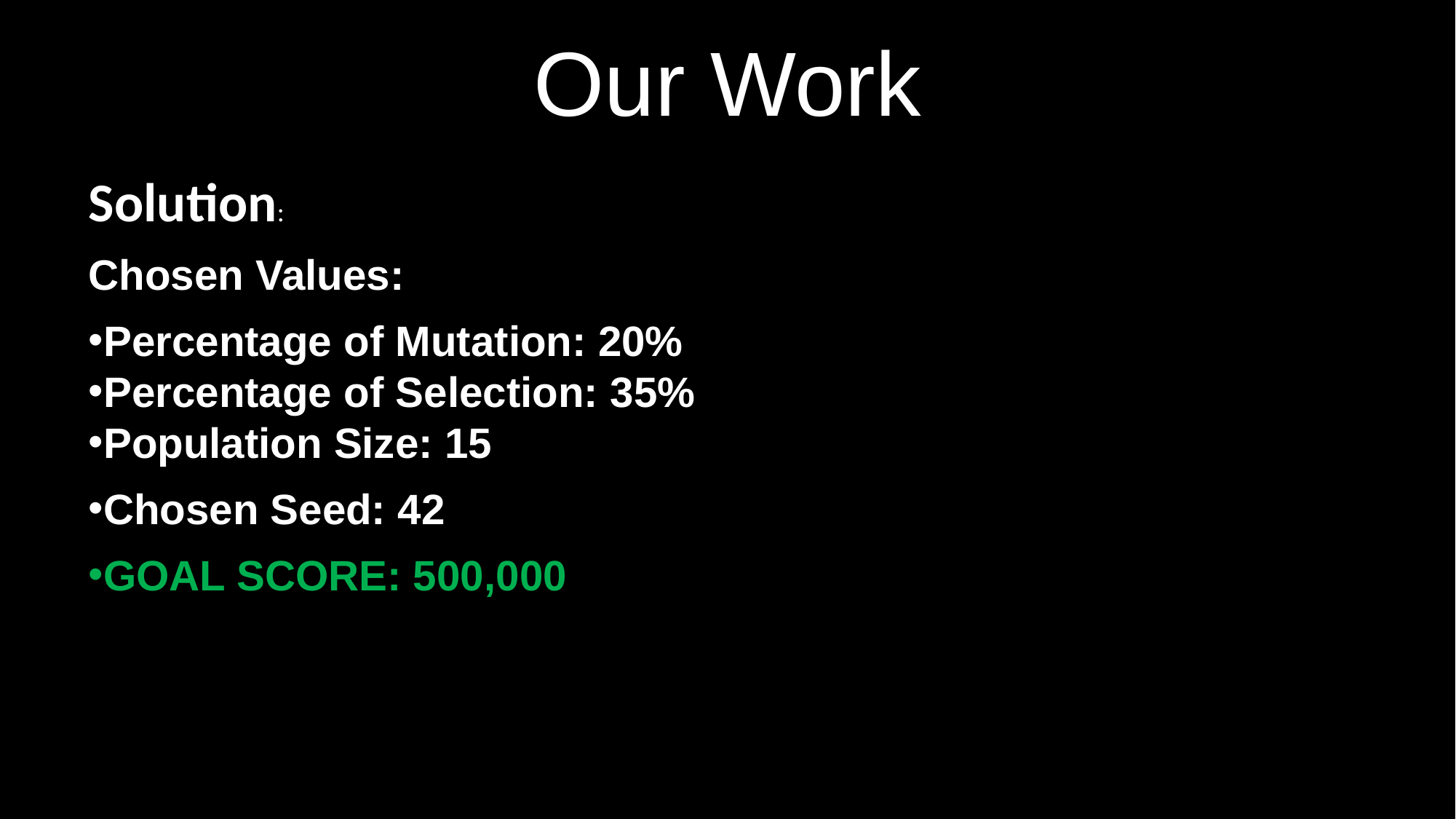

Our Work
Solution:
Chosen Values:
Percentage of Mutation: 20%
Percentage of Selection: 35%
Population Size: 15
Chosen Seed: 42
GOAL SCORE: 500,000